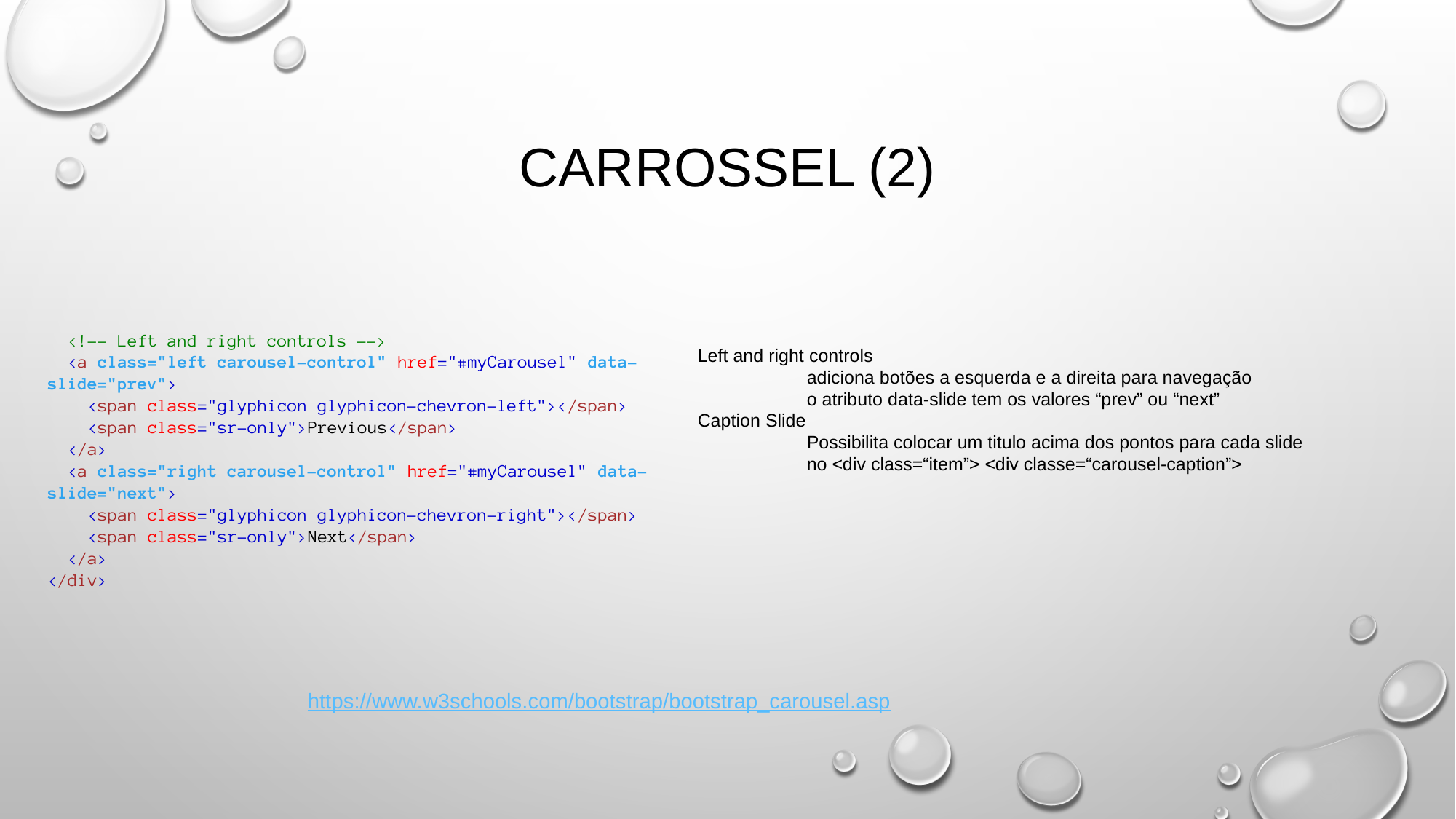

# Carrossel (2)
  <!-- Left and right controls -->
  <a class="left carousel-control" href="#myCarousel" data-slide="prev">
    <span class="glyphicon glyphicon-chevron-left"></span>
    <span class="sr-only">Previous</span>
  </a>
  <a class="right carousel-control" href="#myCarousel" data-slide="next">
    <span class="glyphicon glyphicon-chevron-right"></span>
    <span class="sr-only">Next</span>
  </a>
</div>
Left and right controls
	adiciona botões a esquerda e a direita para navegação
	o atributo data-slide tem os valores “prev” ou “next”
Caption Slide
	Possibilita colocar um titulo acima dos pontos para cada slide
	no <div class=“item”> <div classe=“carousel-caption”>
https://www.w3schools.com/bootstrap/bootstrap_carousel.asp